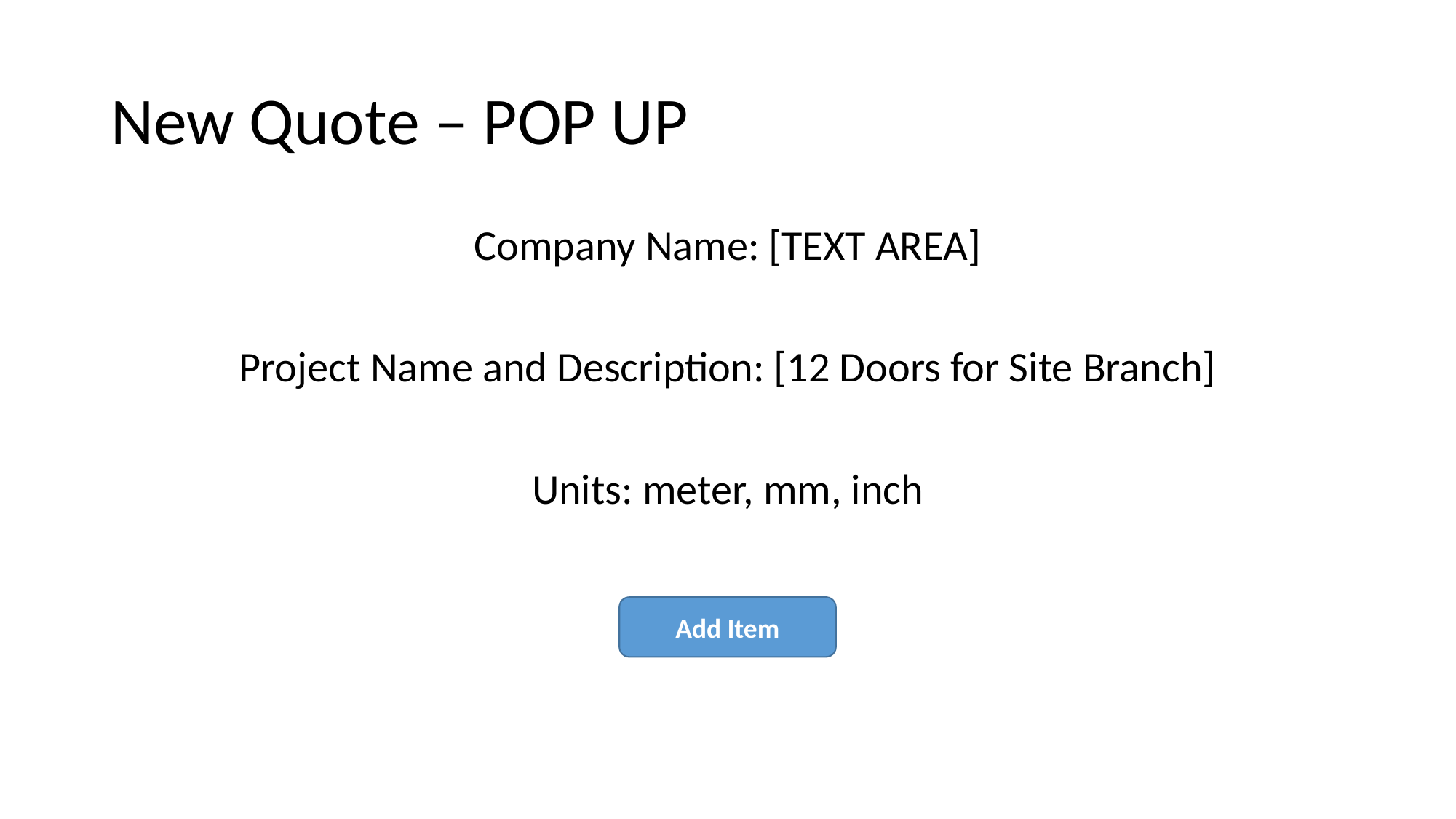

# New Quote – POP UP
Company Name: [TEXT AREA]

Project Name and Description: [12 Doors for Site Branch]

Units: meter, mm, inch

Add Item